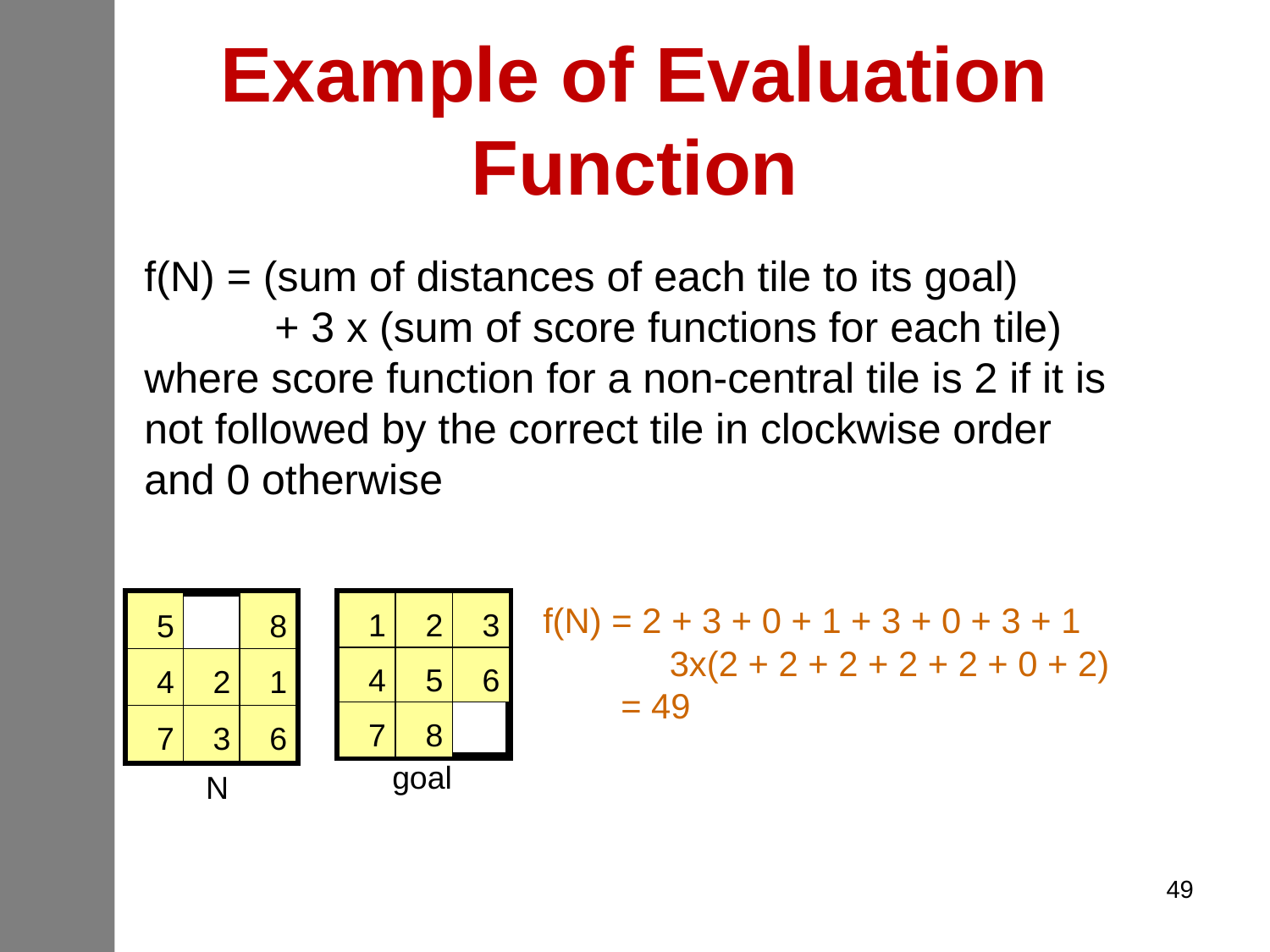

# Example of Evaluation Function
f(N) = (sum of distances of each tile to its goal)
           + 3 x (sum of score functions for each tile)
where score function for a non-central tile is 2 if it is
not followed by the correct tile in clockwise order
and 0 otherwise

5
8

4
2
1

7
3
6

1
2
3

4
5
6

7
8
f(N) = 2 + 3 + 0 + 1 + 3 + 0 + 3 + 1
             3x(2 + 2 + 2 + 2 + 2 + 0 + 2)
        = 49
goal
N
49